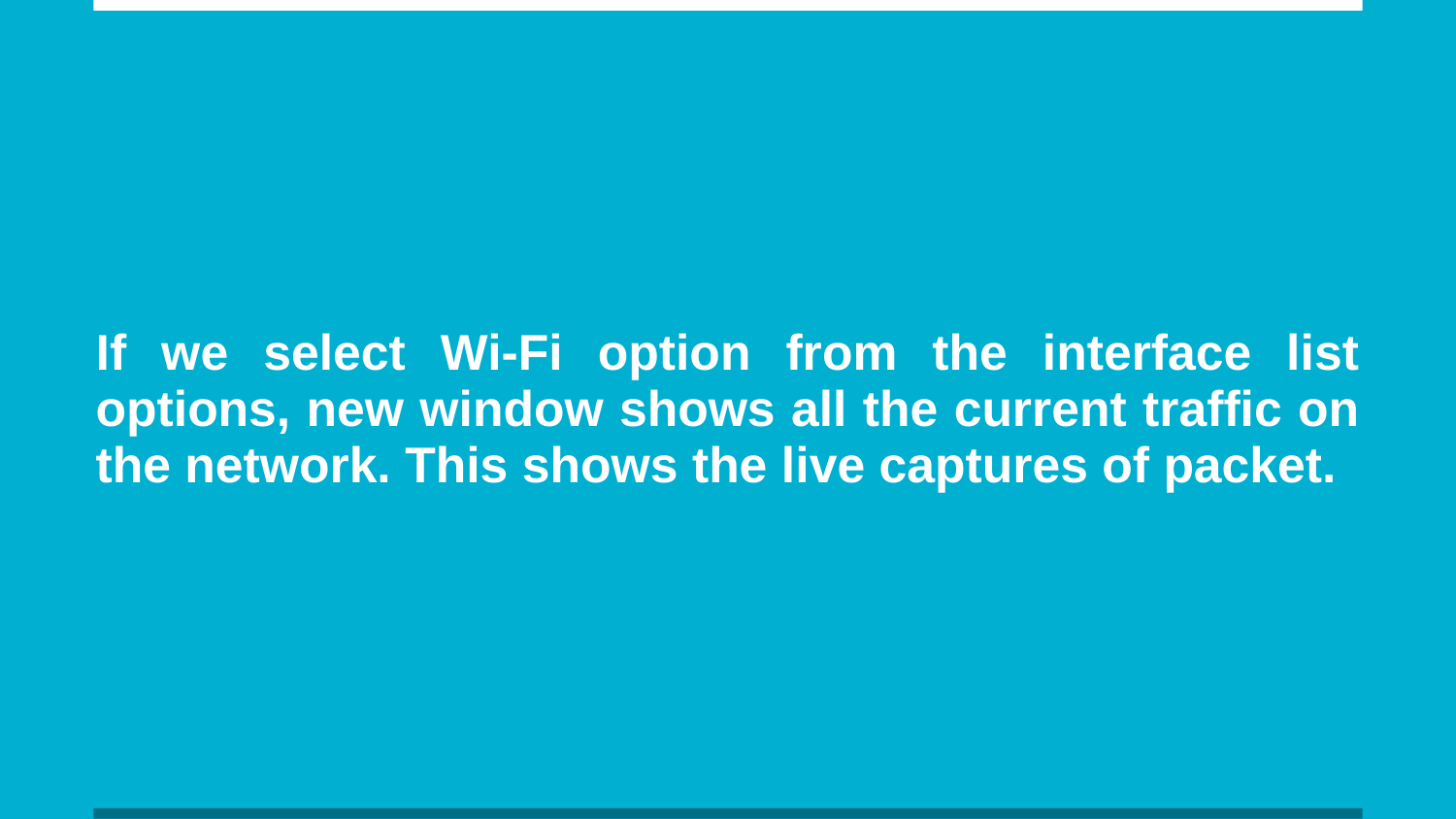

# If we select Wi-Fi option from the interface list options, new window shows all the current traffic on the network. This shows the live captures of packet.